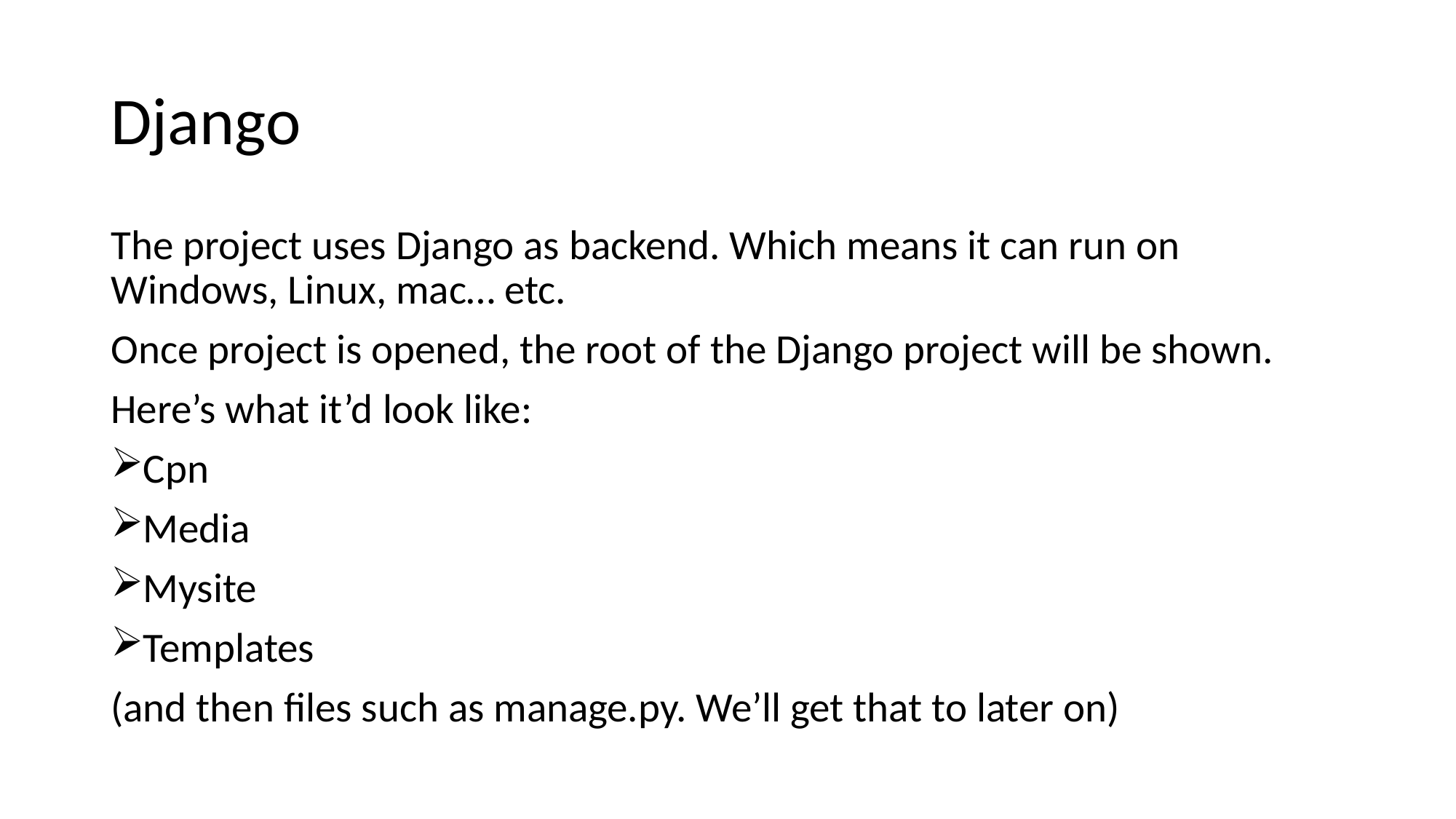

# Django
The project uses Django as backend. Which means it can run on Windows, Linux, mac… etc.
Once project is opened, the root of the Django project will be shown.
Here’s what it’d look like:
Cpn
Media
Mysite
Templates
(and then files such as manage.py. We’ll get that to later on)